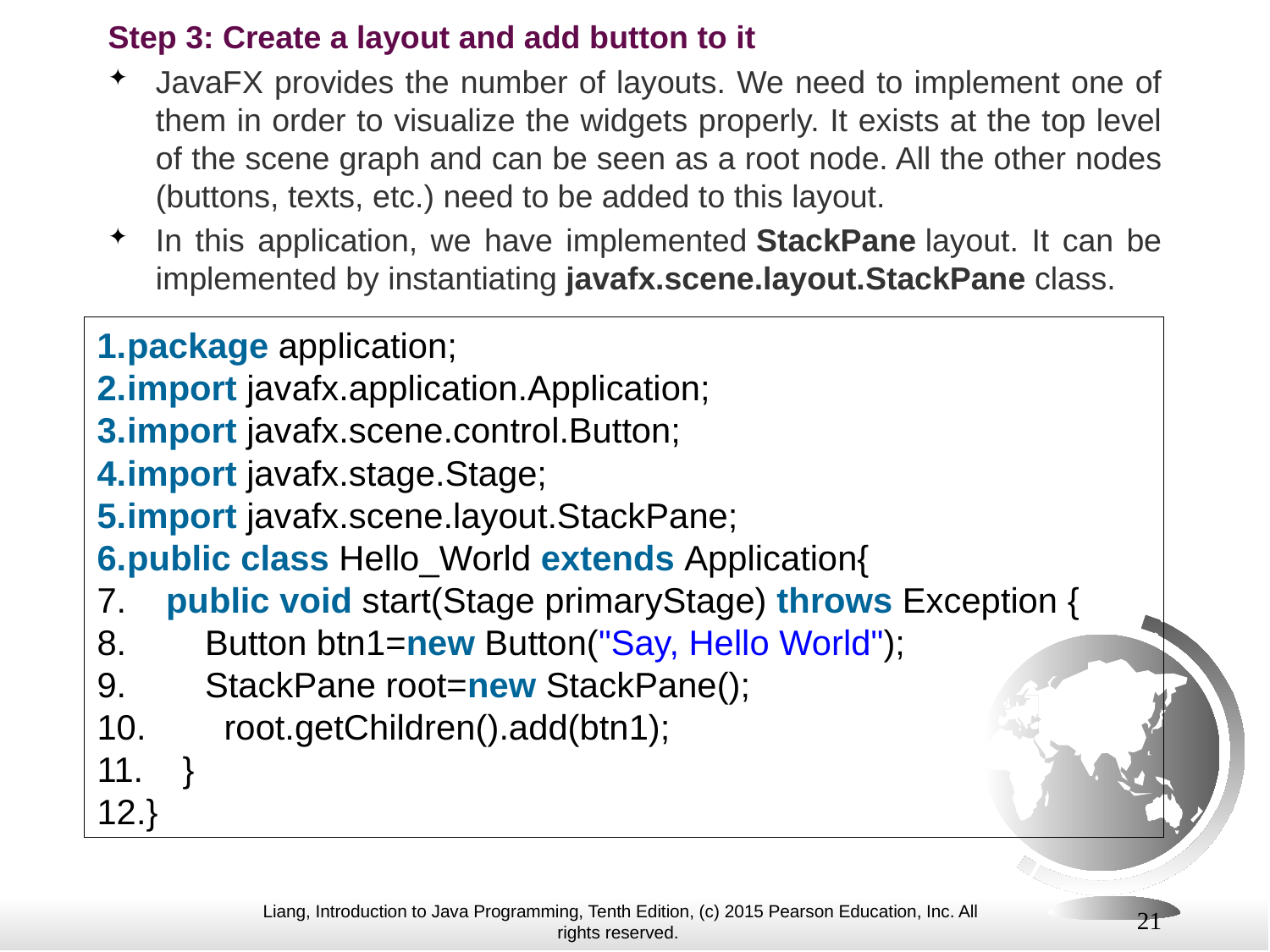

Step 3: Create a layout and add button to it
JavaFX provides the number of layouts. We need to implement one of them in order to visualize the widgets properly. It exists at the top level of the scene graph and can be seen as a root node. All the other nodes (buttons, texts, etc.) need to be added to this layout.
In this application, we have implemented StackPane layout. It can be implemented by instantiating javafx.scene.layout.StackPane class.
package application;
import javafx.application.Application;
import javafx.scene.control.Button;
import javafx.stage.Stage;
import javafx.scene.layout.StackPane;
public class Hello_World extends Application{
    public void start(Stage primaryStage) throws Exception {
        Button btn1=new Button("Say, Hello World");
        StackPane root=new StackPane();
        root.getChildren().add(btn1);
    }
}
21